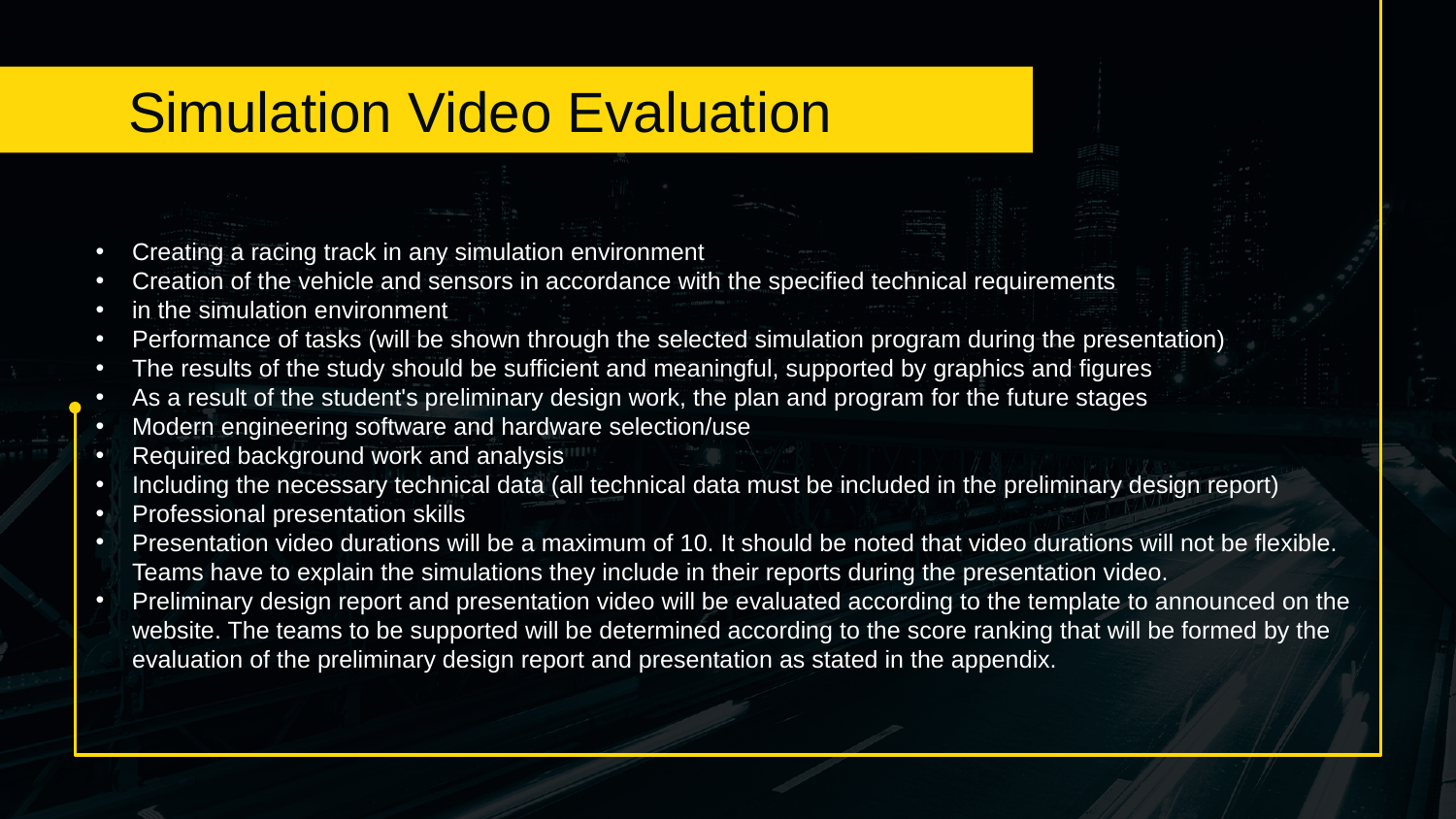

# Simulation Video Evaluation
Creating a racing track in any simulation environment
Creation of the vehicle and sensors in accordance with the specified technical requirements
in the simulation environment
Performance of tasks (will be shown through the selected simulation program during the presentation)
The results of the study should be sufficient and meaningful, supported by graphics and figures
As a result of the student's preliminary design work, the plan and program for the future stages
Modern engineering software and hardware selection/use
Required background work and analysis
Including the necessary technical data (all technical data must be included in the preliminary design report)
Professional presentation skills
Presentation video durations will be a maximum of 10. It should be noted that video durations will not be flexible. Teams have to explain the simulations they include in their reports during the presentation video.
Preliminary design report and presentation video will be evaluated according to the template to announced on the website. The teams to be supported will be determined according to the score ranking that will be formed by the evaluation of the preliminary design report and presentation as stated in the appendix.